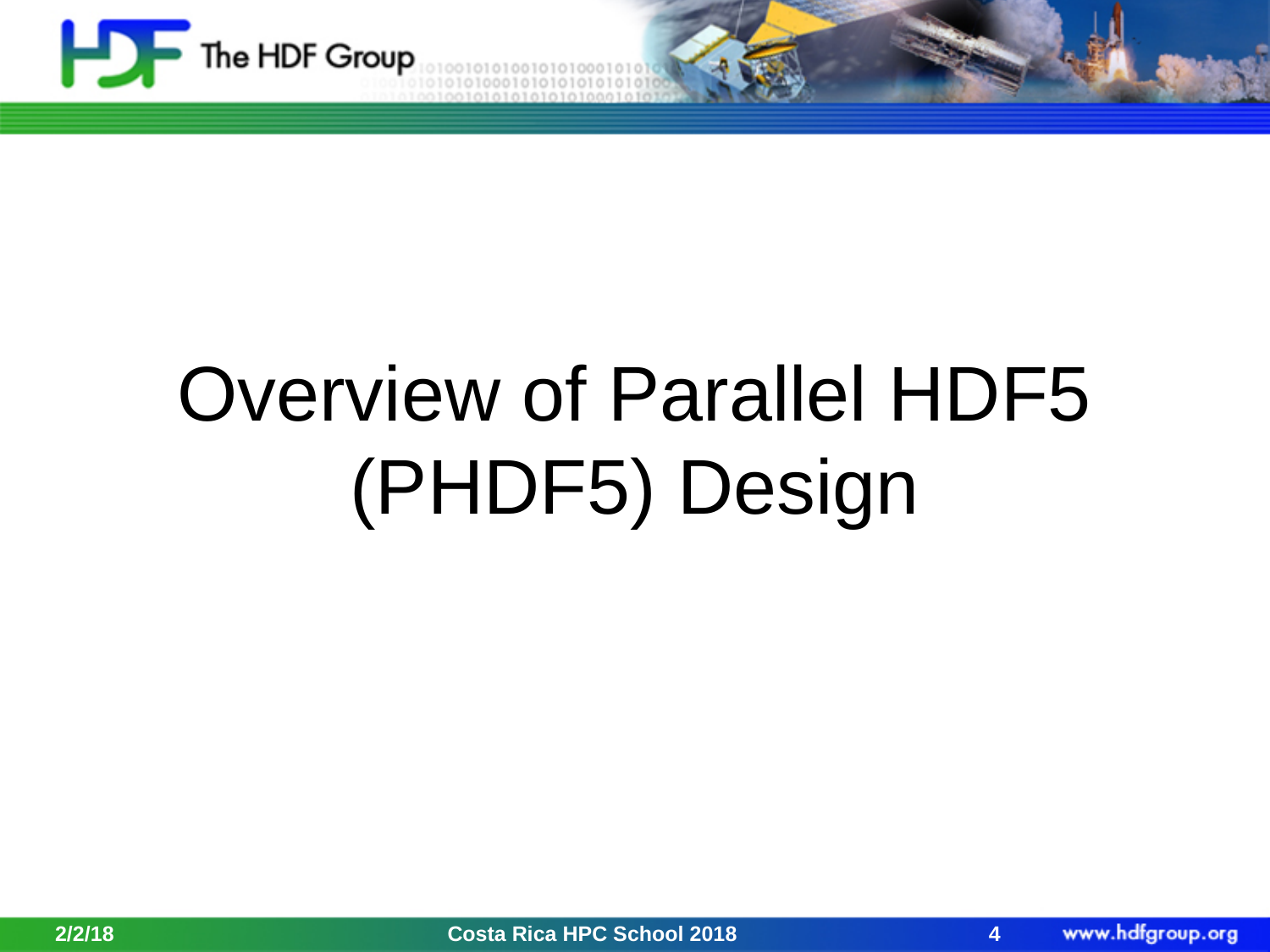

# Overview of Parallel HDF5 (PHDF5) Design
2/2/18
Costa Rica HPC School 2018
4